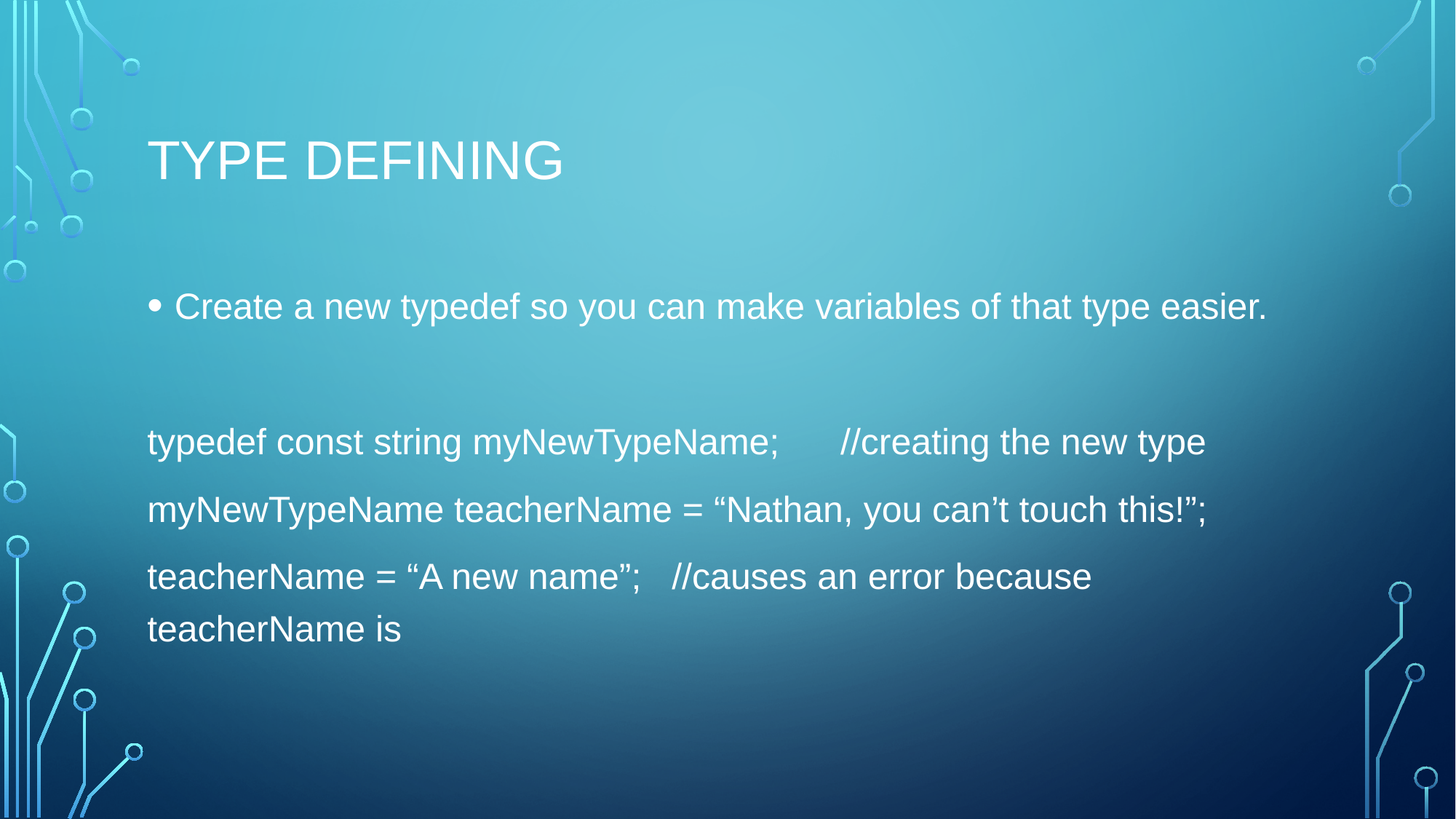

# Type Defining
Create a new typedef so you can make variables of that type easier.

typedef const string myNewTypeName;      //creating the new type
myNewTypeName teacherName = “Nathan, you can’t touch this!”;
teacherName = “A new name”;   //causes an error because teacherName is